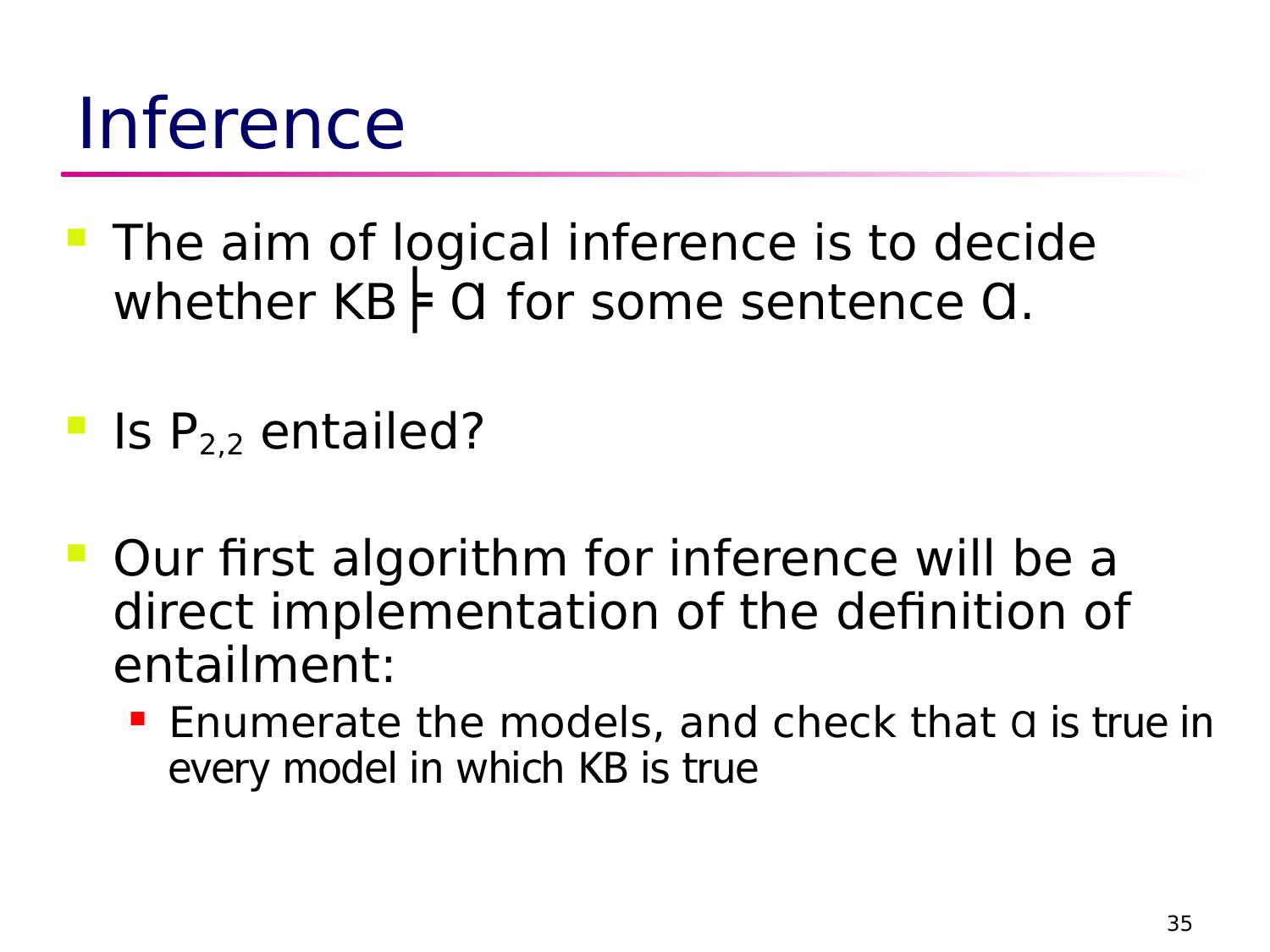

# Inference
The aim of logical inference is to decide whether KB╞ Ɑ for some sentence Ɑ.

Is P2,2 entailed?

Our first algorithm for inference will be a direct implementation of the definition of entailment:
Enumerate the models, and check that Ɑ is true in every model in which KB is true
35